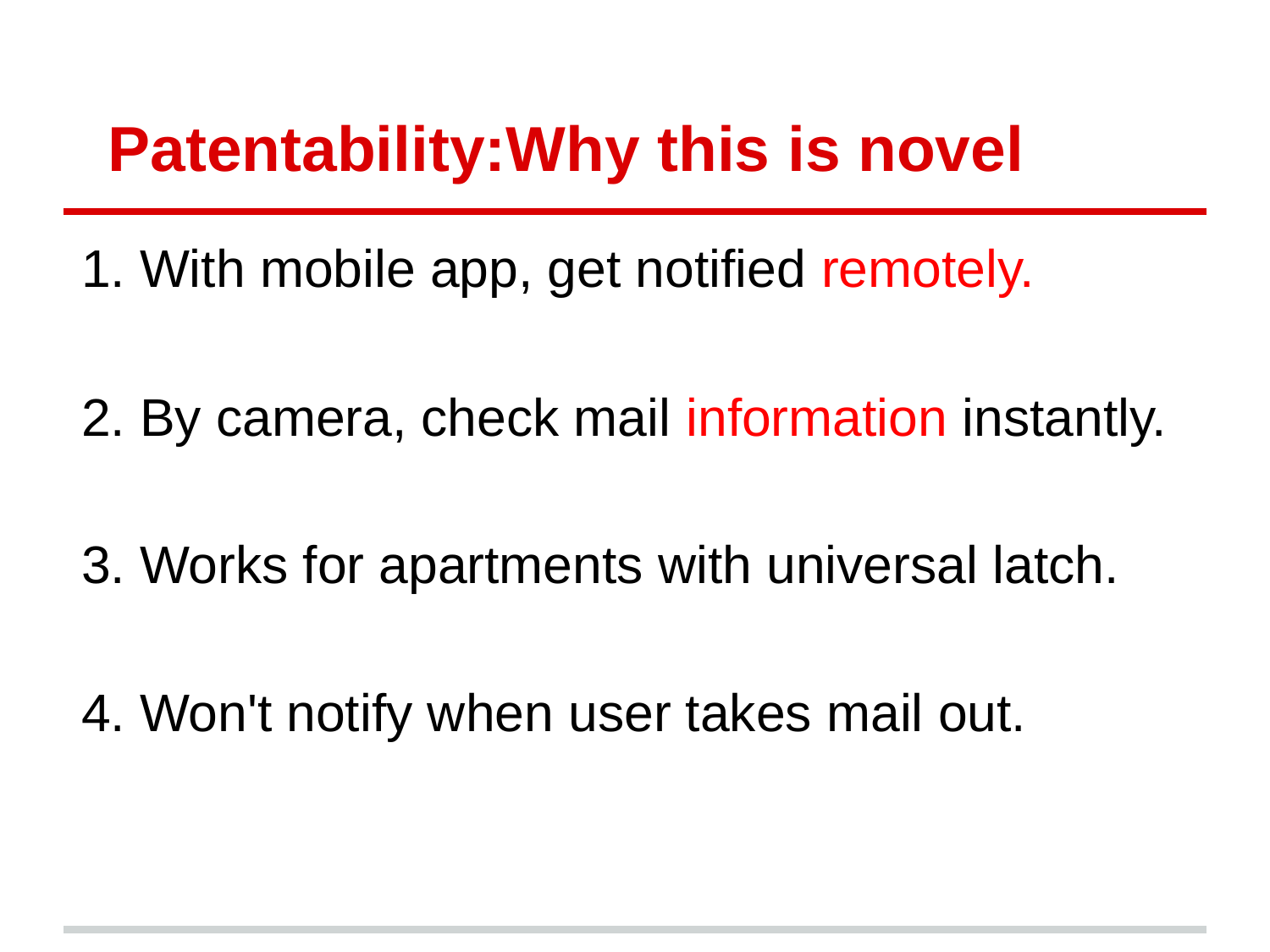

# Patentability:Why this is novel
With mobile app, get notified remotely.

By camera, check mail information instantly.

Works for apartments with universal latch.

Won't notify when user takes mail out.